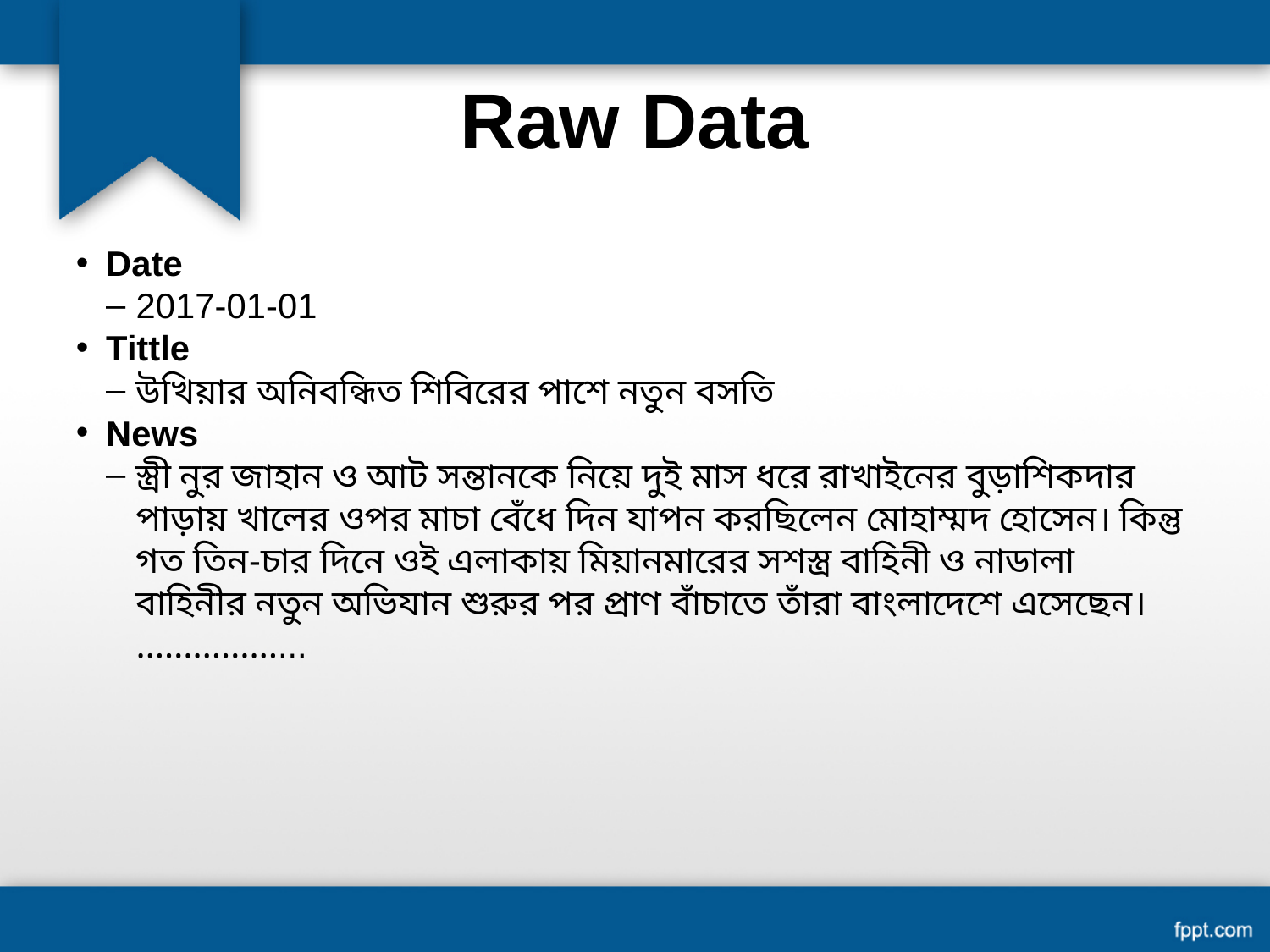

Raw Data
Date
2017-01-01
Tittle
উখিয়ার অনিবন্ধিত শিবিরের পাশে নতুন বসতি
News
স্ত্রী নুর জাহান ও আট সন্তানকে নিয়ে দুই মাস ধরে রাখাইনের বুড়াশিকদার পাড়ায় খালের ওপর মাচা বেঁধে দিন যাপন করছিলেন মোহাম্মদ হোসেন। কিন্তু গত তিন-চার দিনে ওই এলাকায় মিয়ানমারের সশস্ত্র বাহিনী ও নাডালা বাহিনীর নতুন অভিযান শুরুর পর প্রাণ বাঁচাতে তাঁরা বাংলাদেশে এসেছেন।……………...